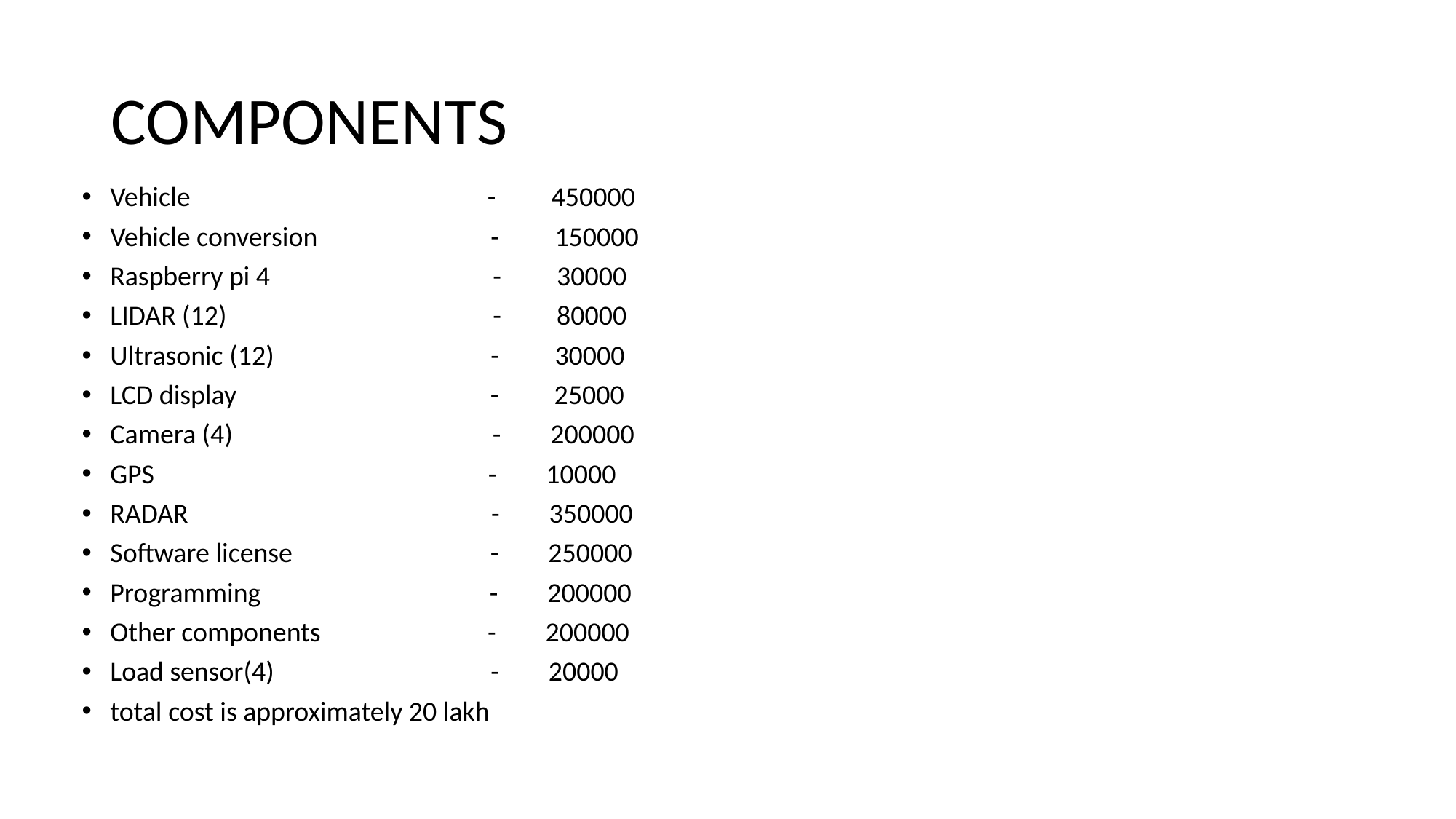

# COMPONENTS
Vehicle                                                -         450000
Vehicle conversion                            -         150000
Raspberry pi 4                                    -         30000
LIDAR (12)                                           -         80000
Ultrasonic (12)                                   -         30000
LCD display                                         -         25000
Camera (4)                                          -        200000
GPS                                                      -        10000
RADAR                                                 -        350000
Software license                                -        250000
Programming                                     -        200000
Other components                           -        200000
Load sensor(4)                                   -        20000
total cost is approximately 20 lakh